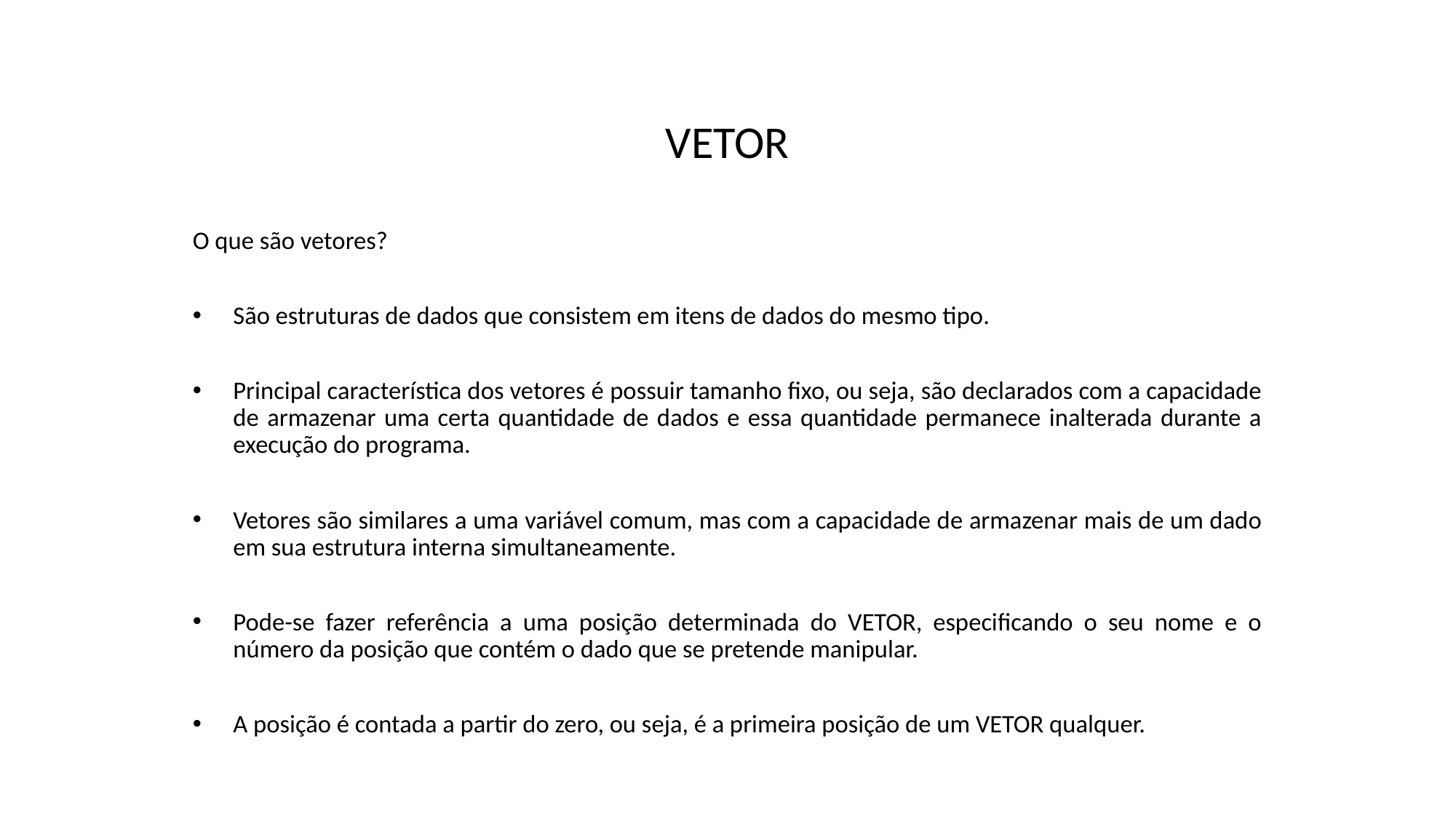

# VETOR

O que são vetores?

São estruturas de dados que consistem em itens de dados do mesmo tipo.

Principal característica dos vetores é possuir tamanho fixo, ou seja, são declarados com a capacidade de armazenar uma certa quantidade de dados e essa quantidade permanece inalterada durante a execução do programa.

Vetores são similares a uma variável comum, mas com a capacidade de armazenar mais de um dado em sua estrutura interna simultaneamente.

Pode-se fazer referência a uma posição determinada do VETOR, especificando o seu nome e o número da posição que contém o dado que se pretende manipular.

A posição é contada a partir do zero, ou seja, é a primeira posição de um VETOR qualquer.